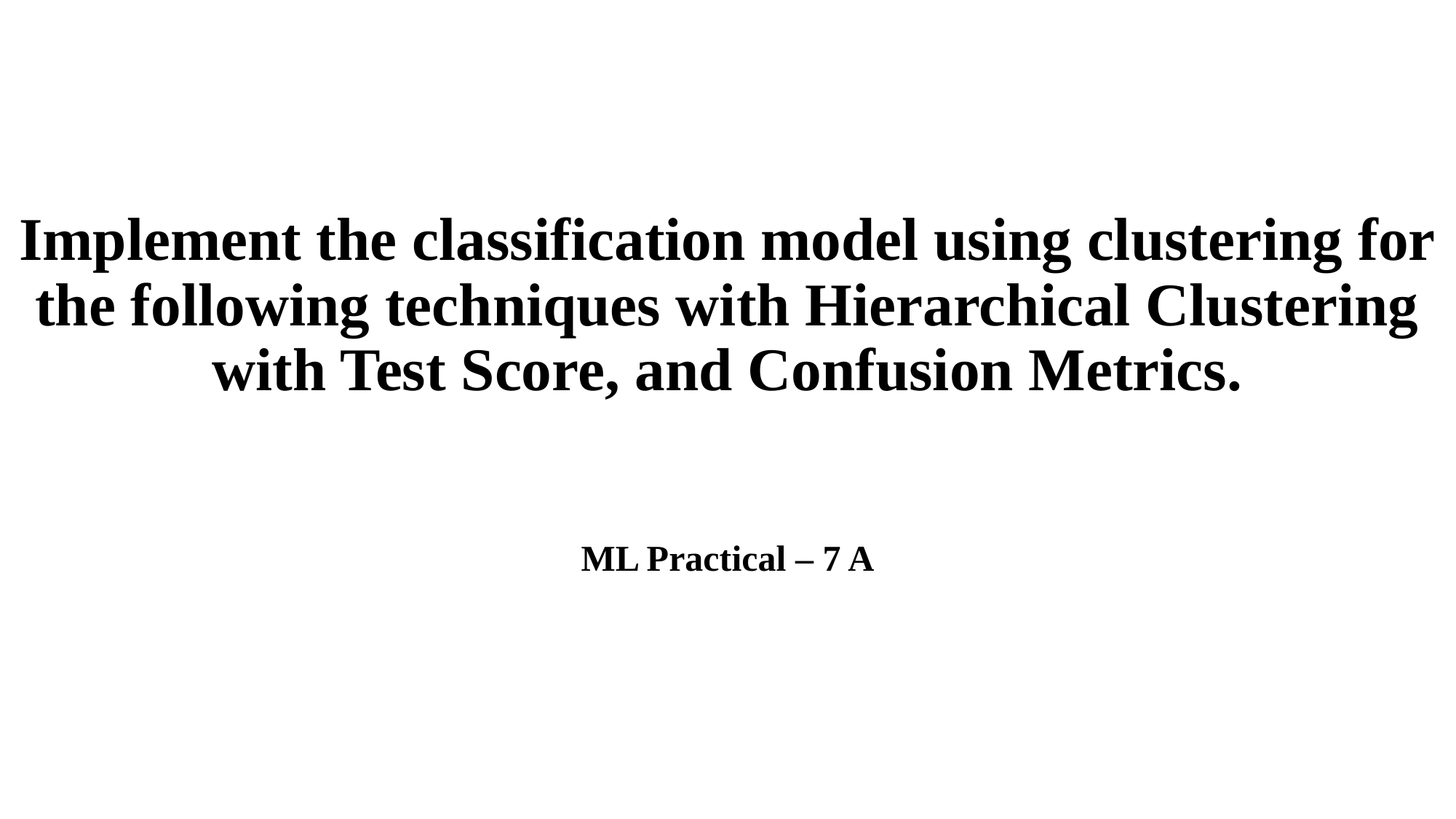

# Implement the classification model using clustering for the following techniques with Hierarchical Clustering with Test Score, and Confusion Metrics.
ML Practical – 7 A